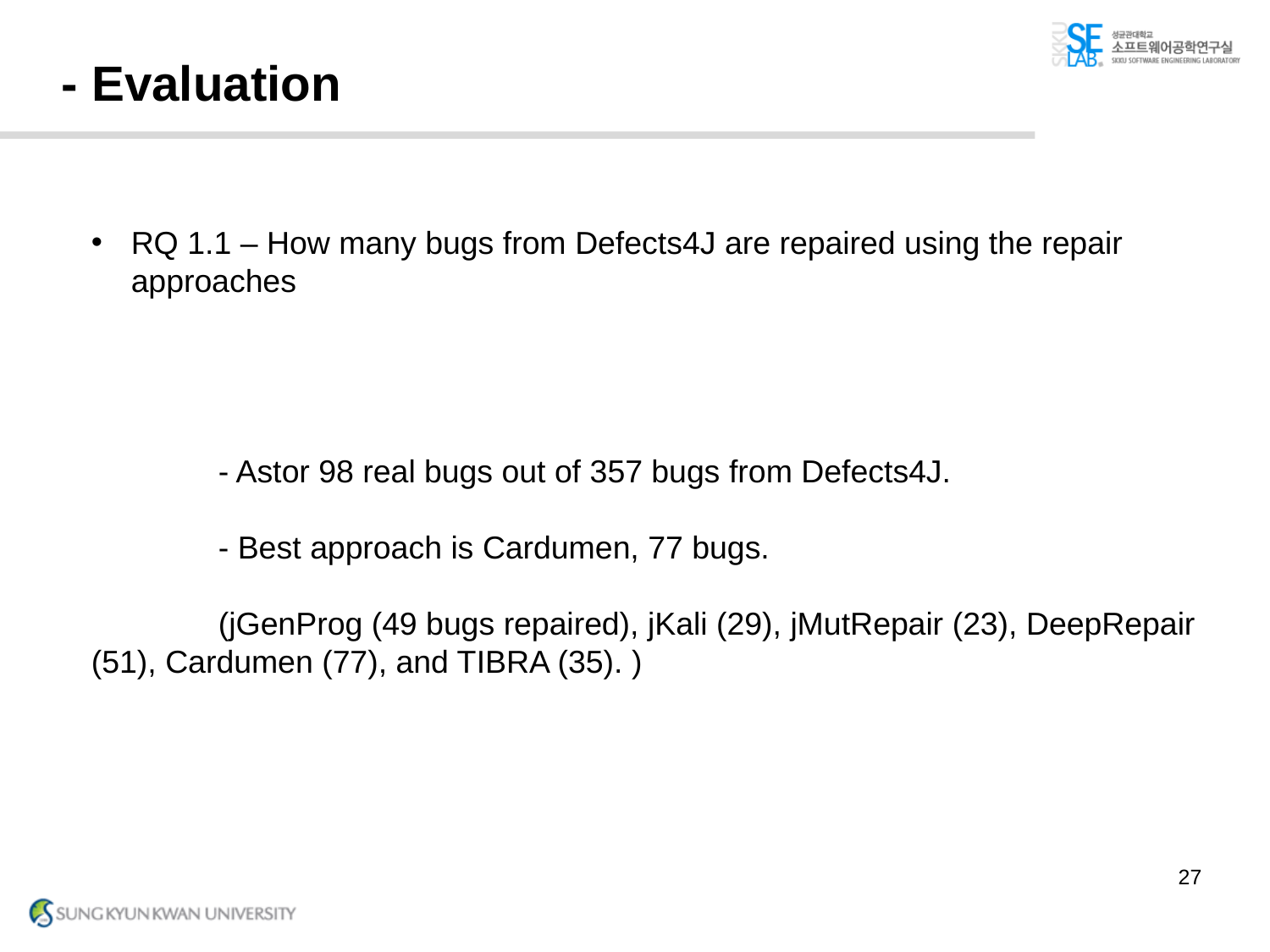

# - Evaluation
RQ 1.1 – How many bugs from Defects4J are repaired using the repair approaches

	- Astor 98 real bugs out of 357 bugs from Defects4J.

	- Best approach is Cardumen, 77 bugs.

	(jGenProg (49 bugs repaired), jKali (29), jMutRepair (23), DeepRepair 	(51), Cardumen (77), and TIBRA (35). )
27